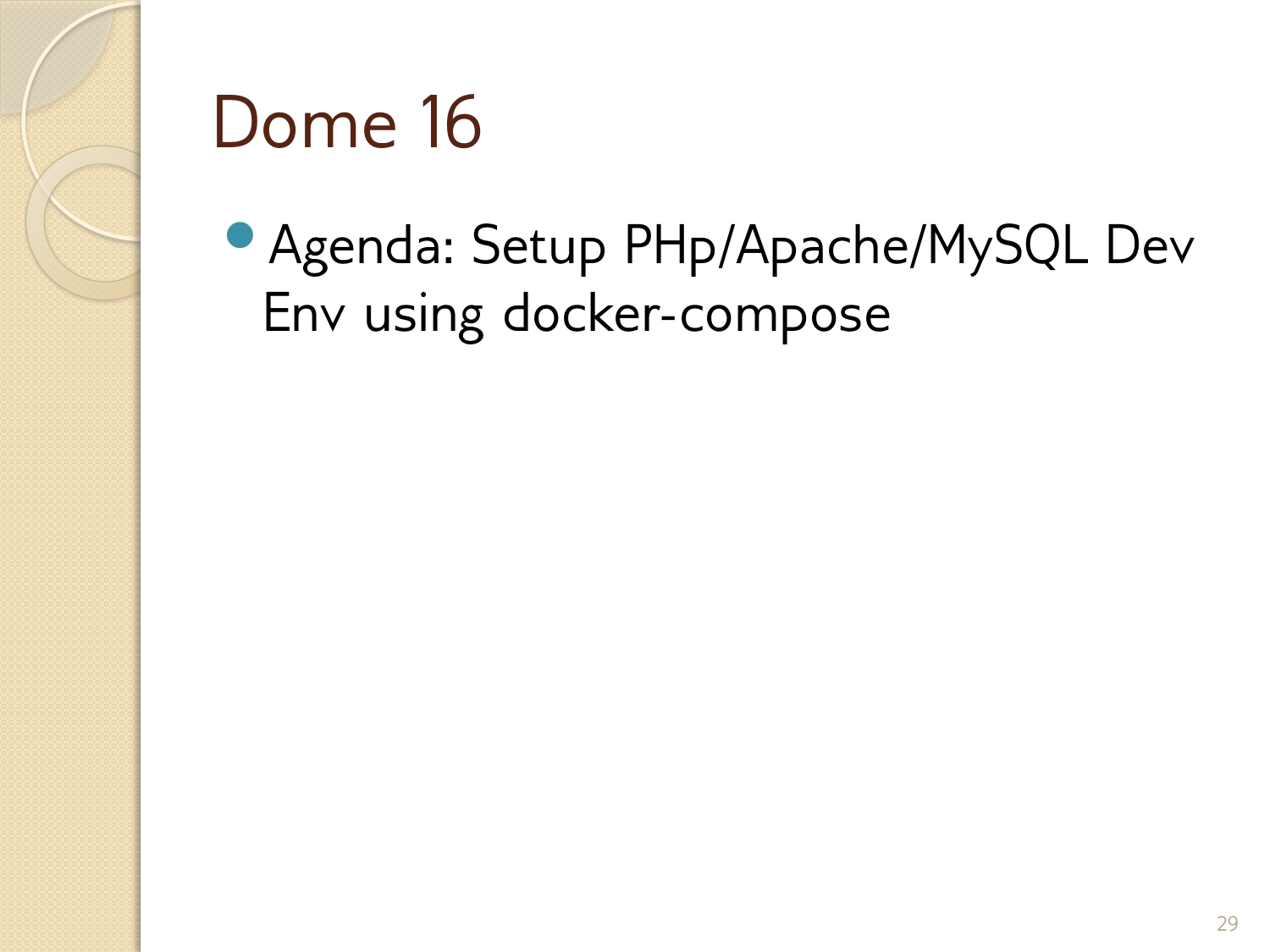

# Dome 16
Agenda: Setup PHp/Apache/MySQL Dev Env using docker-compose
29